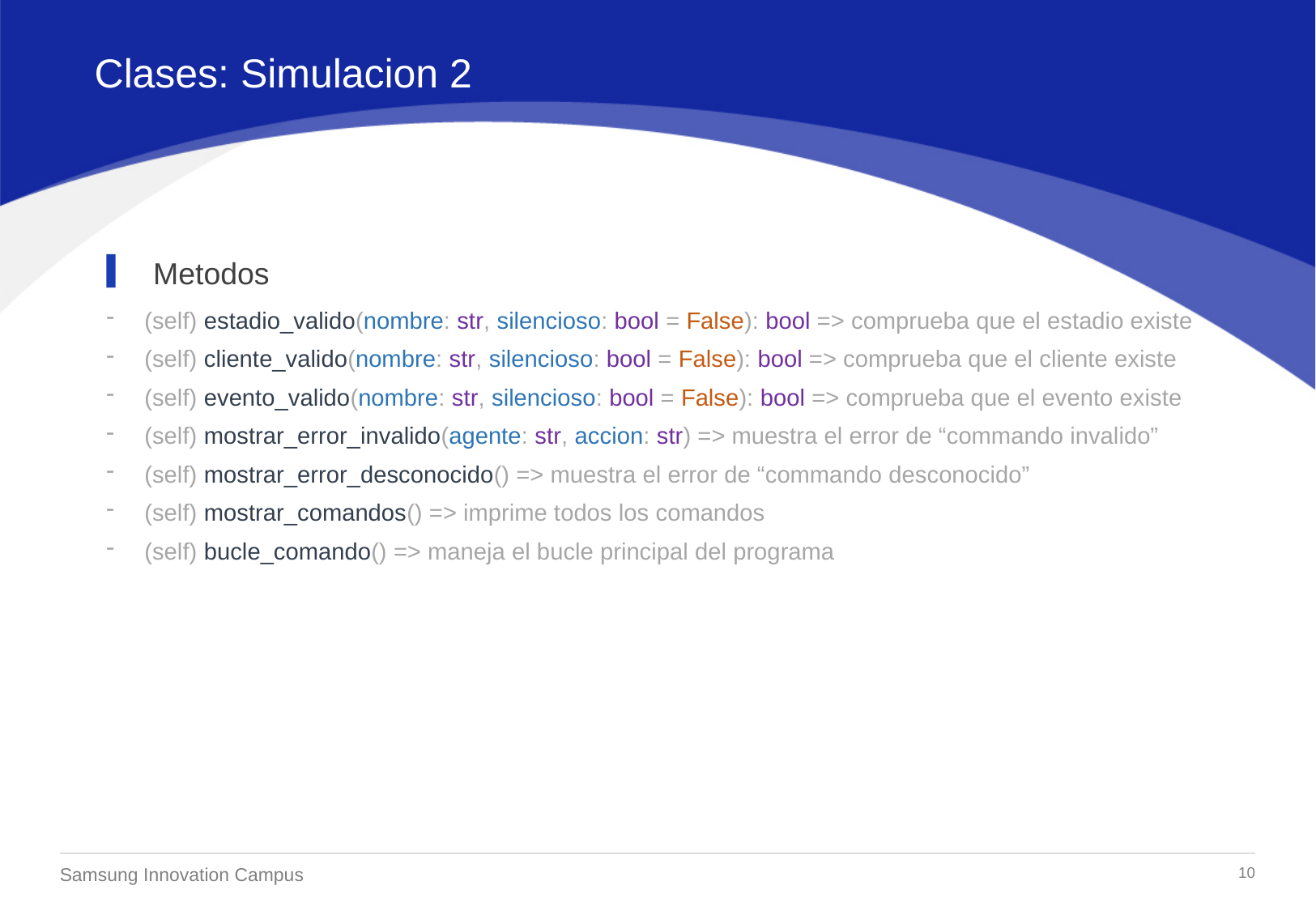

Clases: Simulacion 2

Metodos
(self) estadio_valido(nombre: str, silencioso: bool = False): bool => comprueba que el estadio existe
(self) cliente_valido(nombre: str, silencioso: bool = False): bool => comprueba que el cliente existe
(self) evento_valido(nombre: str, silencioso: bool = False): bool => comprueba que el evento existe
(self) mostrar_error_invalido(agente: str, accion: str) => muestra el error de “commando invalido”
(self) mostrar_error_desconocido() => muestra el error de “commando desconocido”
(self) mostrar_comandos() => imprime todos los comandos
(self) bucle_comando() => maneja el bucle principal del programa